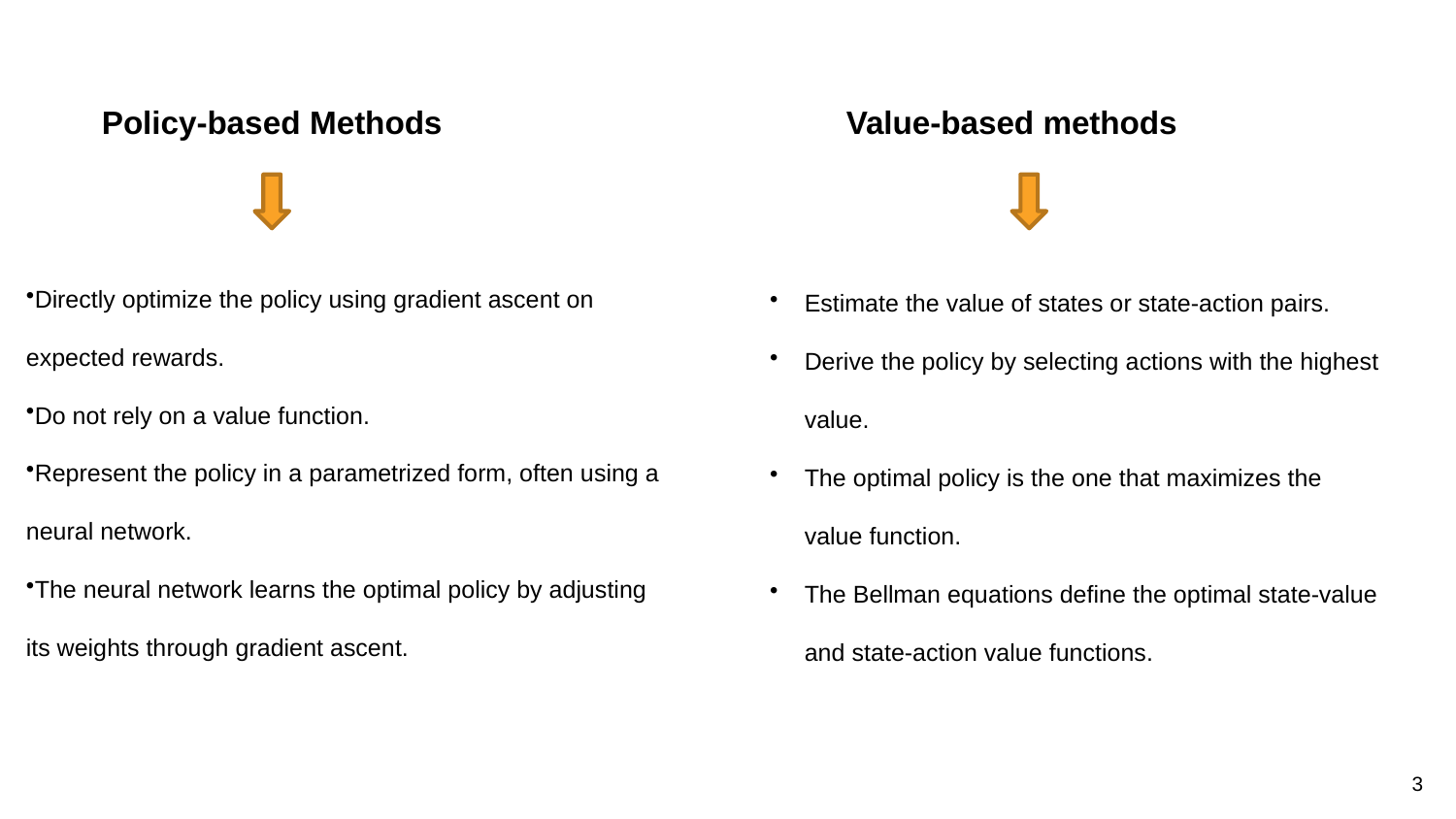

Policy-based Methods
Value-based methods

Directly optimize the policy using gradient ascent on expected rewards.
Do not rely on a value function.
Represent the policy in a parametrized form, often using a neural network.
The neural network learns the optimal policy by adjusting its weights through gradient ascent.

Estimate the value of states or state-action pairs.
Derive the policy by selecting actions with the highest value.
The optimal policy is the one that maximizes the value function.
The Bellman equations define the optimal state-value and state-action value functions.

3